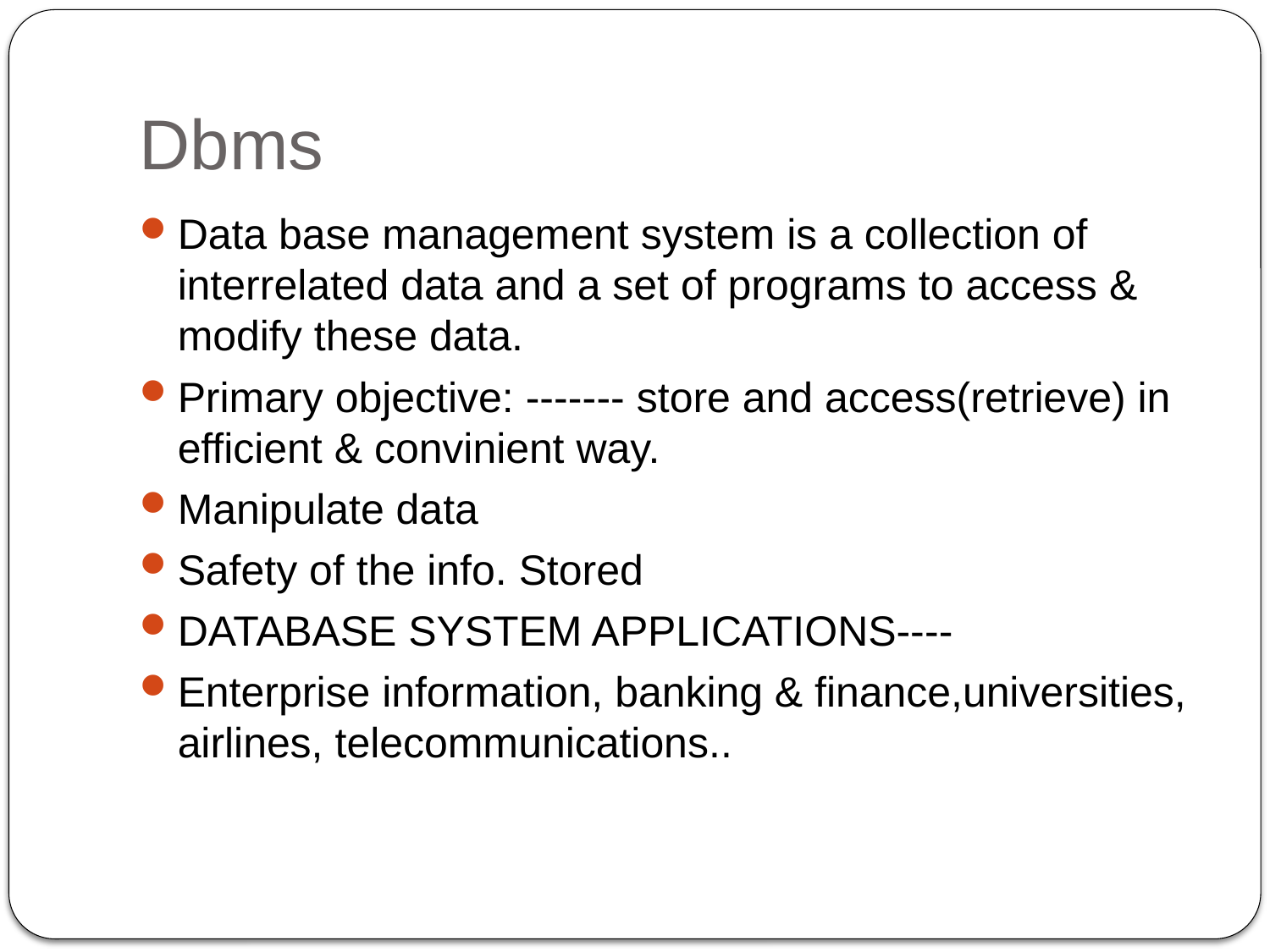

# Dbms
Data base management system is a collection of interrelated data and a set of programs to access & modify these data.
Primary objective: ------- store and access(retrieve) in efficient & convinient way.
Manipulate data
Safety of the info. Stored
DATABASE SYSTEM APPLICATIONS----
Enterprise information, banking & finance,universities, airlines, telecommunications..